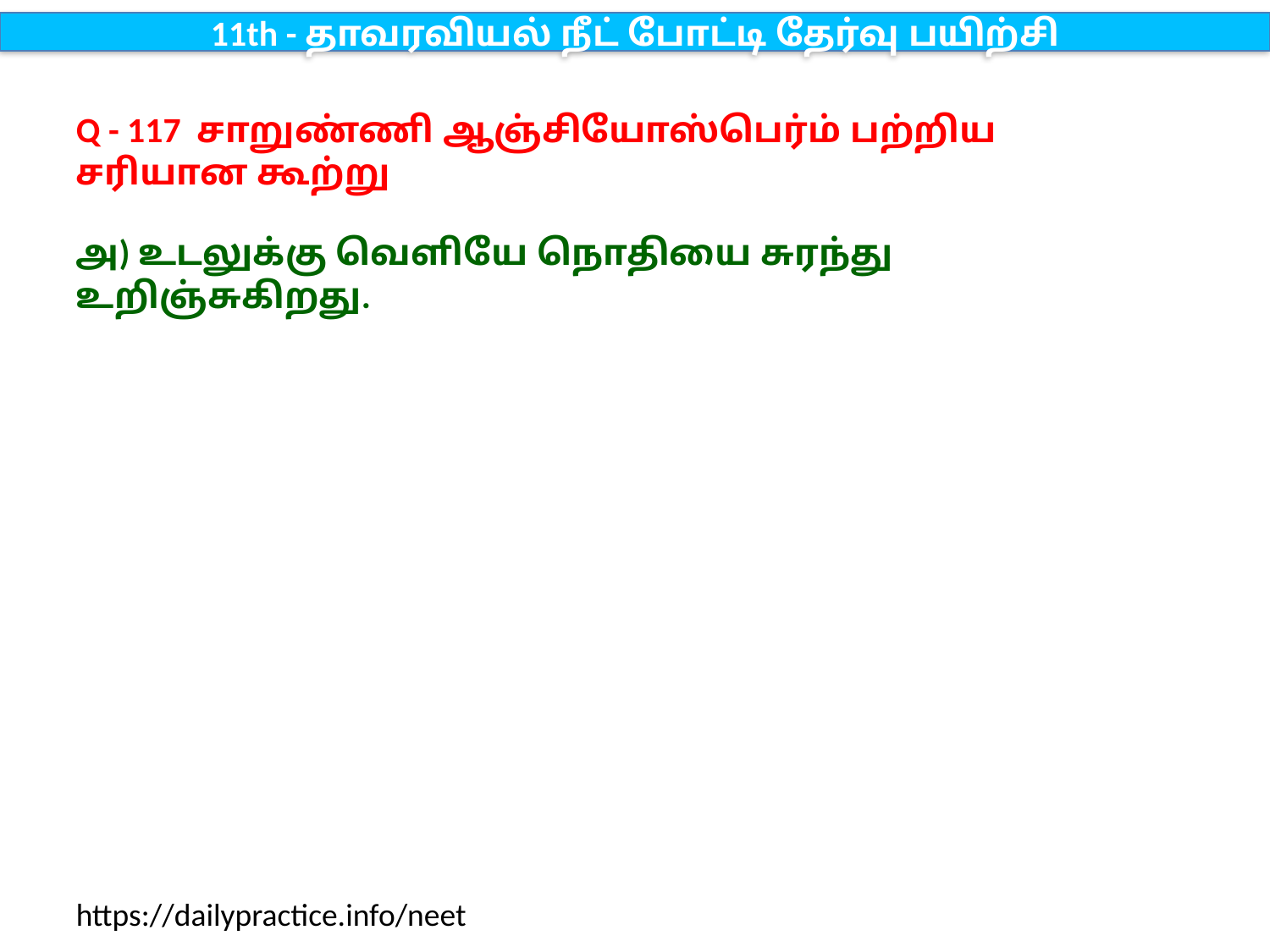

11th - தாவரவியல் நீட் போட்டி தேர்வு பயிற்சி

Q - 117  சாறுண்ணி ஆஞ்சியோஸ்பெர்ம் பற்றிய சரியான கூற்று

அ) உடலுக்கு வெளியே நொதியை சுரந்து உறிஞ்சுகிறது.
https://dailypractice.info/neet